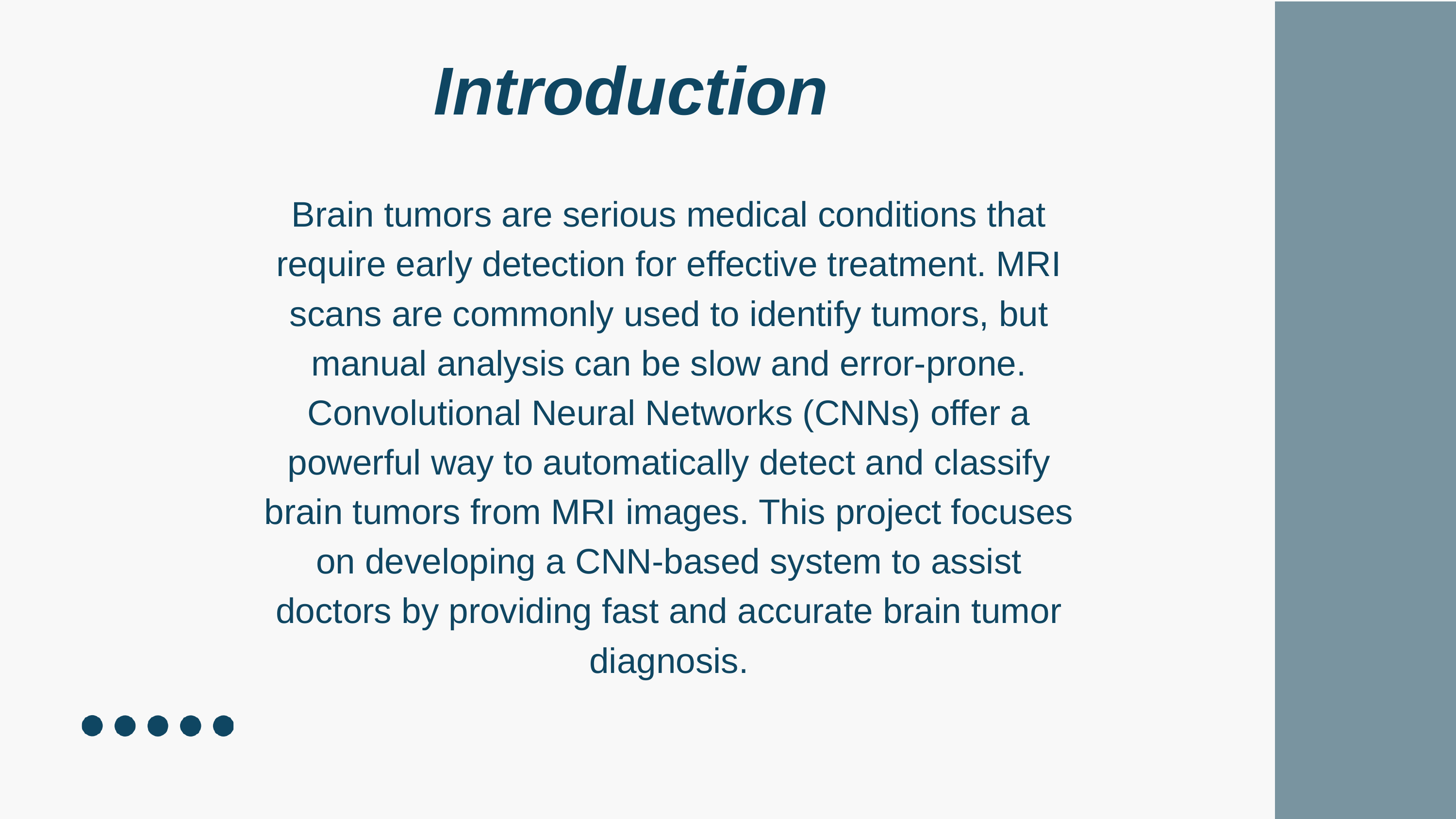

Introduction
Brain tumors are serious medical conditions that require early detection for effective treatment. MRI scans are commonly used to identify tumors, but manual analysis can be slow and error-prone. Convolutional Neural Networks (CNNs) offer a powerful way to automatically detect and classify brain tumors from MRI images. This project focuses on developing a CNN-based system to assist doctors by providing fast and accurate brain tumor diagnosis.